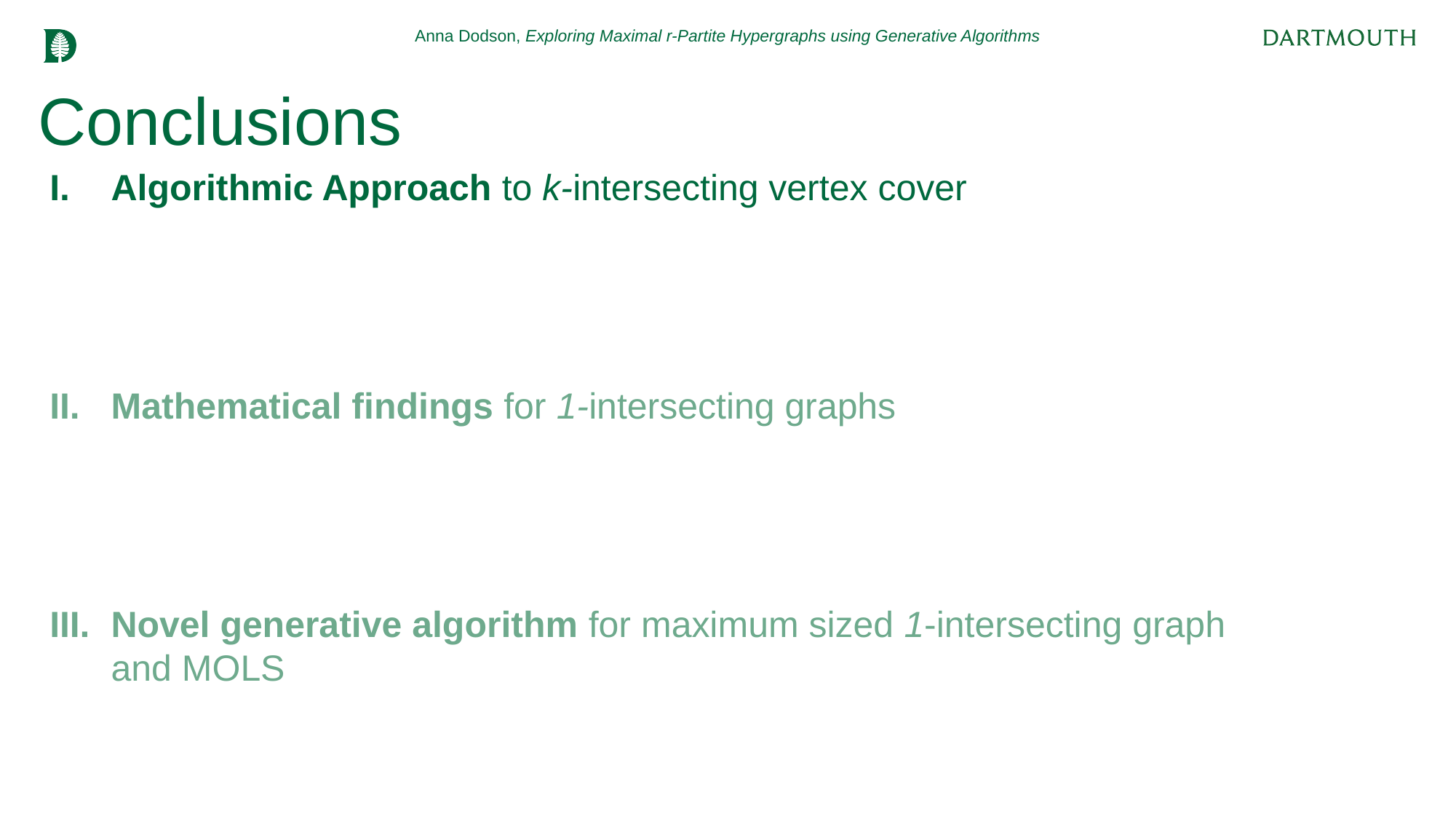

Anna Dodson, Exploring Maximal r-Partite Hypergraphs using Generative Algorithms
# Conclusions
Algorithmic Approach to k-intersecting vertex cover

Mathematical findings for 1-intersecting graphs

Novel generative algorithm for maximum sized 1-intersecting graph and MOLS